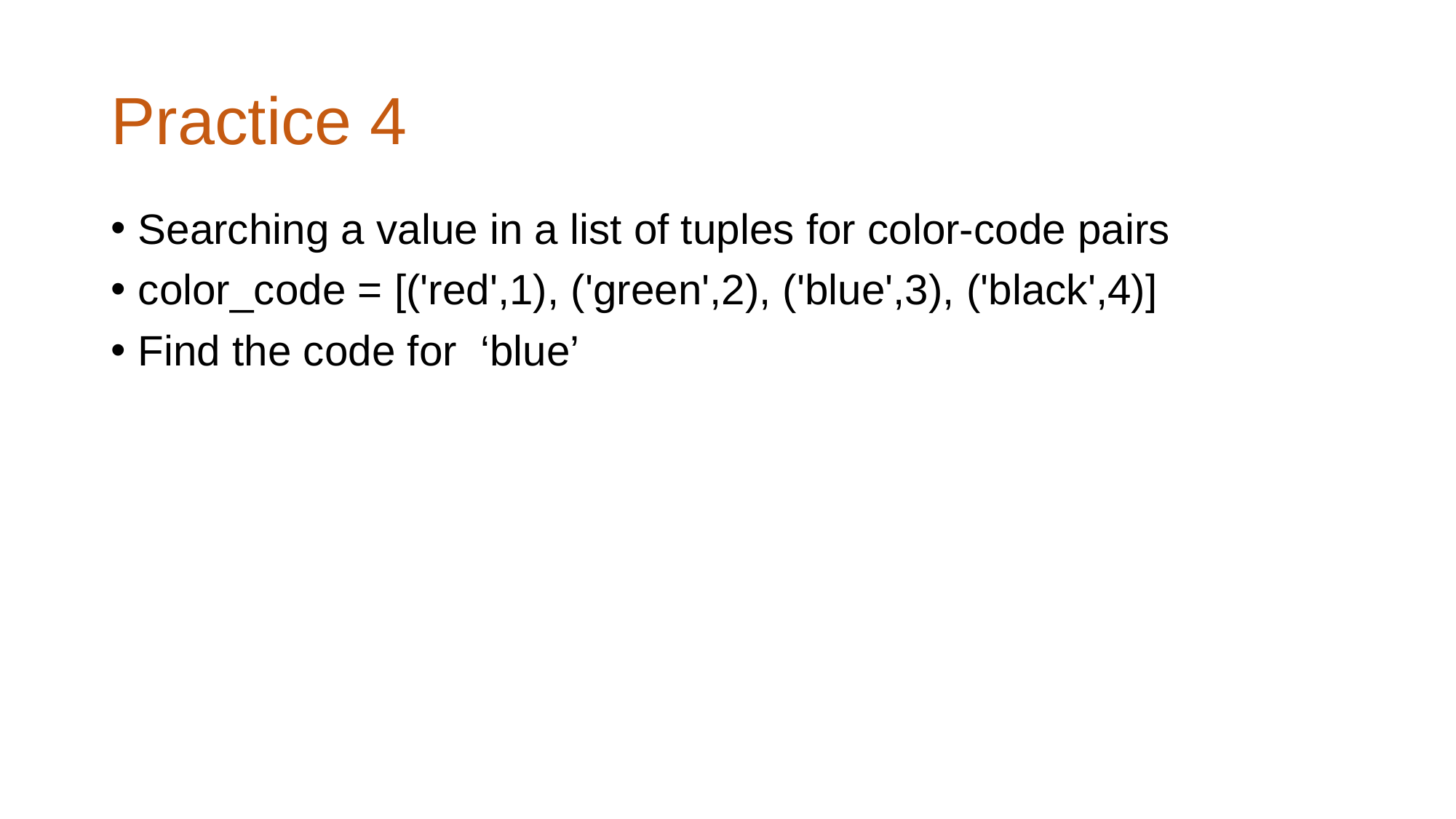

# Practice 4
Searching a value in a list of tuples for color-code pairs
color_code = [('red',1), ('green',2), ('blue',3), ('black',4)]
Find the code for  ‘blue’